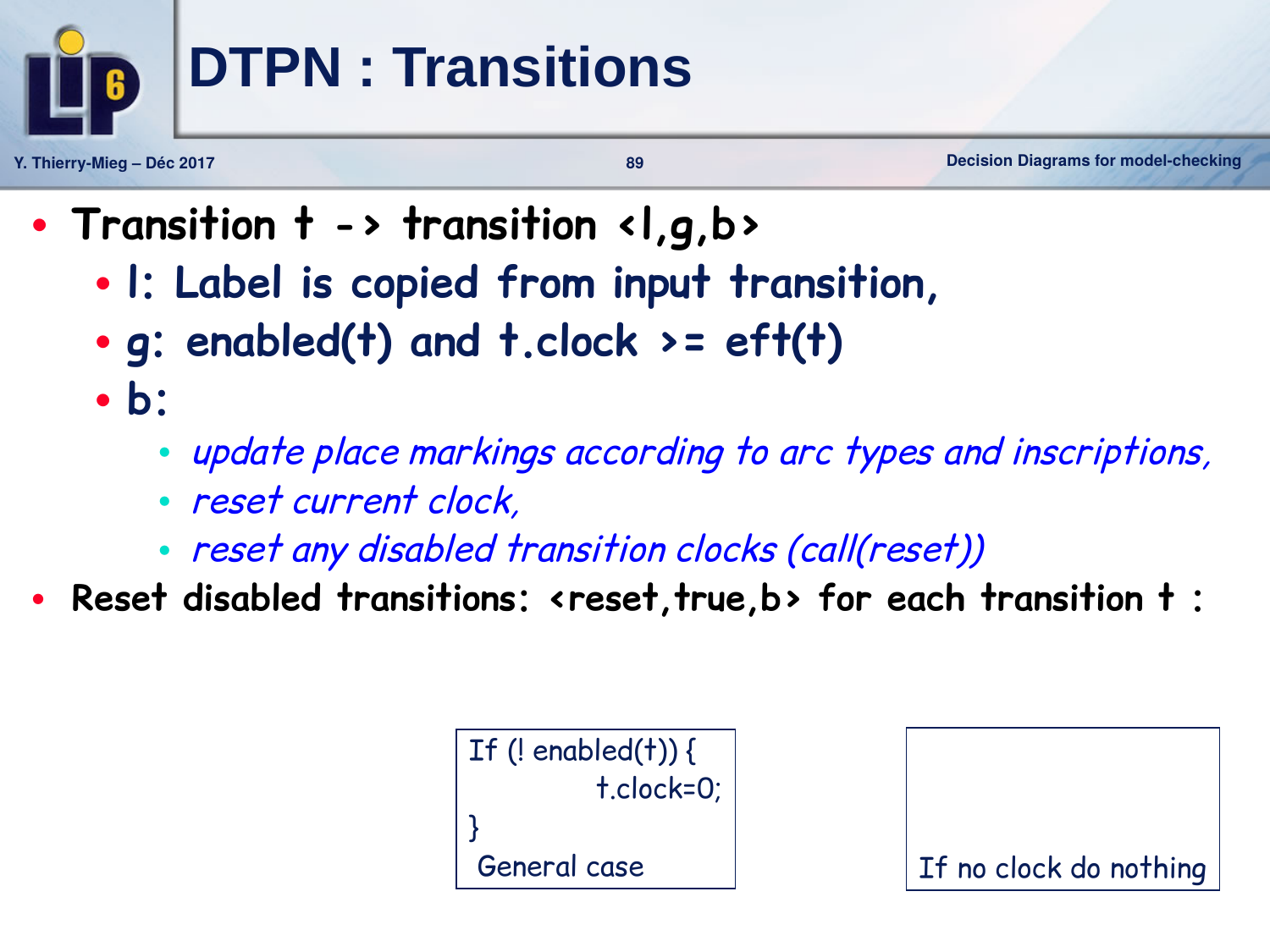

# DTPN : Transitions
Transition t -> transition <l,g,b>
l: Label is copied from input transition,
g: enabled(t) and t.clock >= eft(t)
b:
update place markings according to arc types and inscriptions,
reset current clock,
reset any disabled transition clocks (call(reset))
Reset disabled transitions: <reset,true,b> for each transition t :

If no clock do nothing
If (! enabled(t)) {
	t.clock=0;
}
 General case